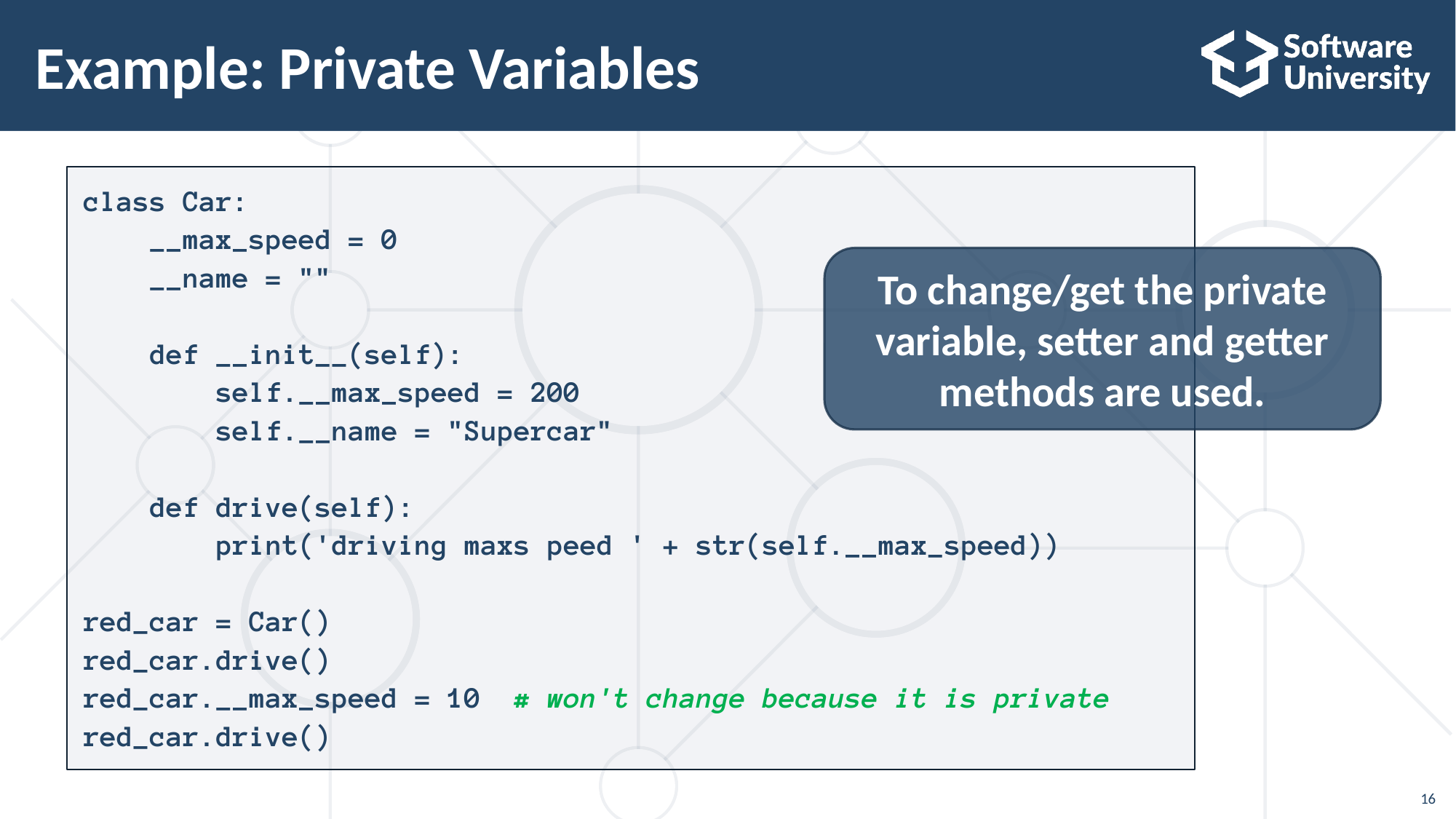

# Example: Private Variables
class Car:
    __max_speed = 0
    __name = ""

    def __init__(self):
        self.__max_speed = 200
        self.__name = "Supercar"

    def drive(self):
        print('driving maxs peed ' + str(self.__max_speed))

red_car = Car()
red_car.drive()
red_car.__max_speed = 10  # won't change because it is private
red_car.drive()
To change/get the private variable, setter and getter methods are used.
16